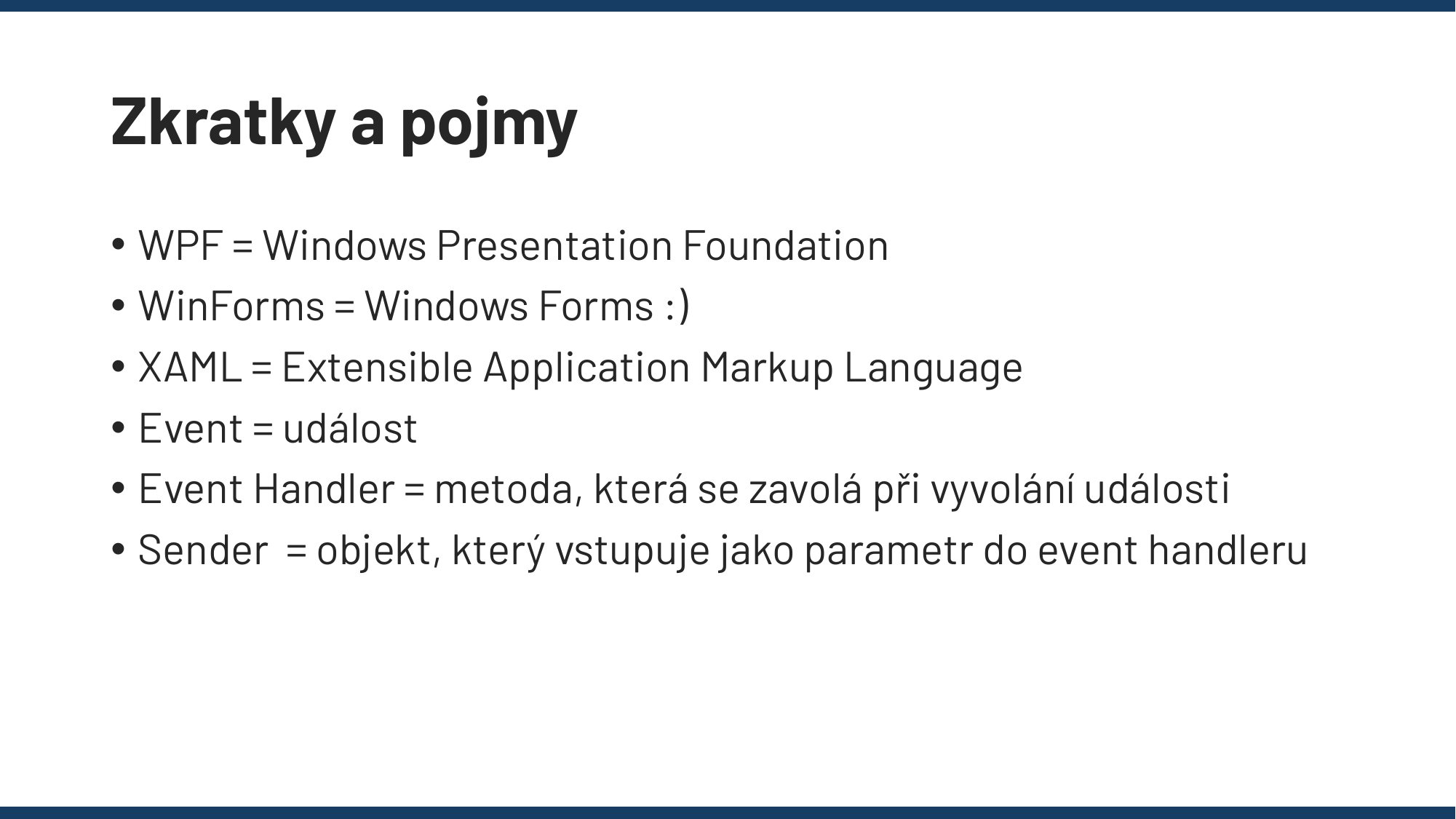

# Zkratky a pojmy
WPF = Windows Presentation Foundation
WinForms = Windows Forms :)
XAML = Extensible Application Markup Language
Event = událost
Event Handler = metoda, která se zavolá při vyvolání události
Sender  = objekt, který vstupuje jako parametr do event handleru